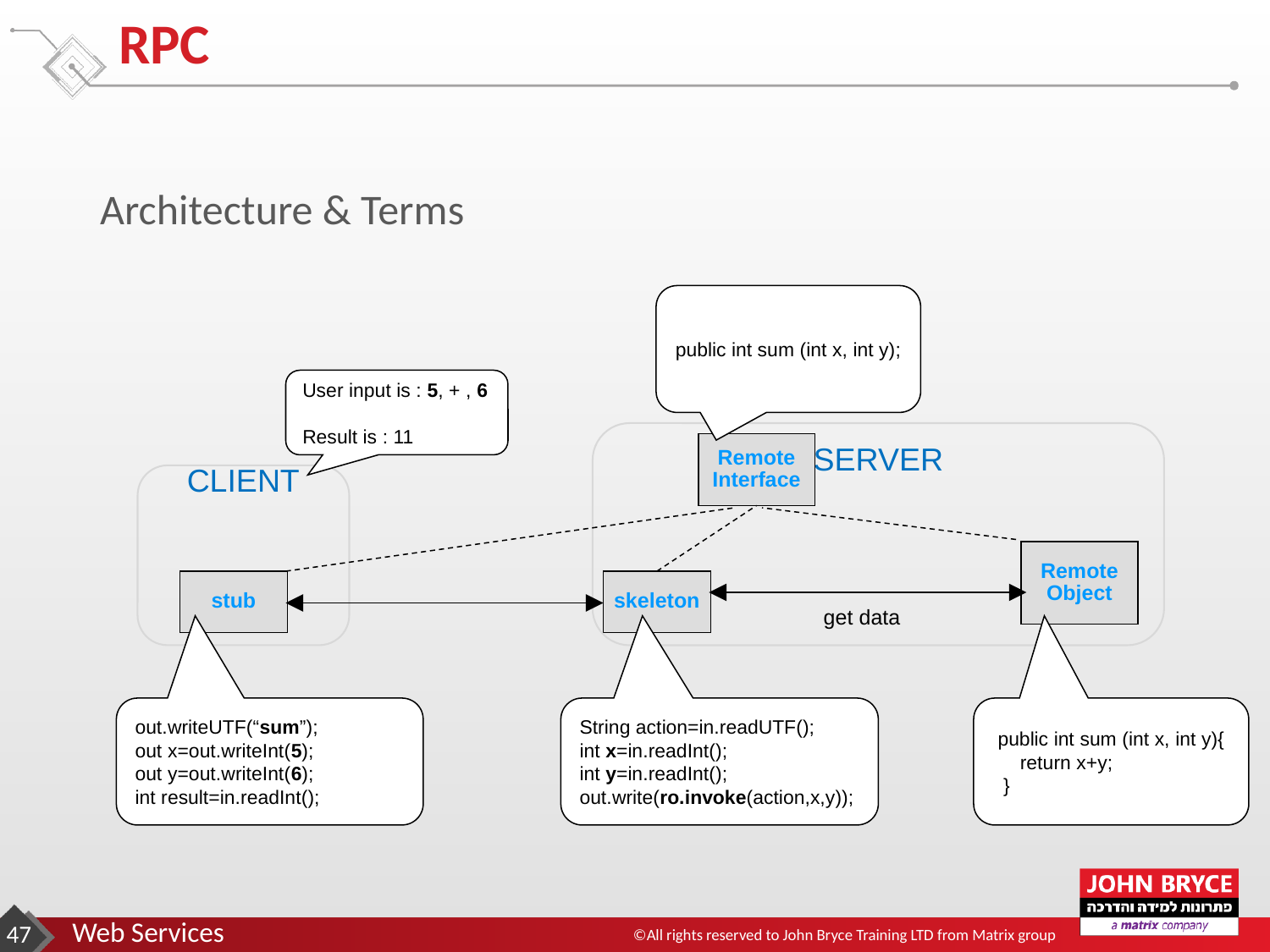

# RPC
Architecture & Terms

public int sum (int x, int y);
User input is : 5, + , 6

Result is : 11
SERVER

Remote
Interface
CLIENT

Remote
Object
stub
skeleton
get data
out.writeUTF(“sum”);
out x=out.writeInt(5);
out y=out.writeInt(6);
int result=in.readInt();
String action=in.readUTF();
int x=in.readInt();
int y=in.readInt();
out.write(ro.invoke(action,x,y));
public int sum (int x, int y){
     return x+y;
  }
47